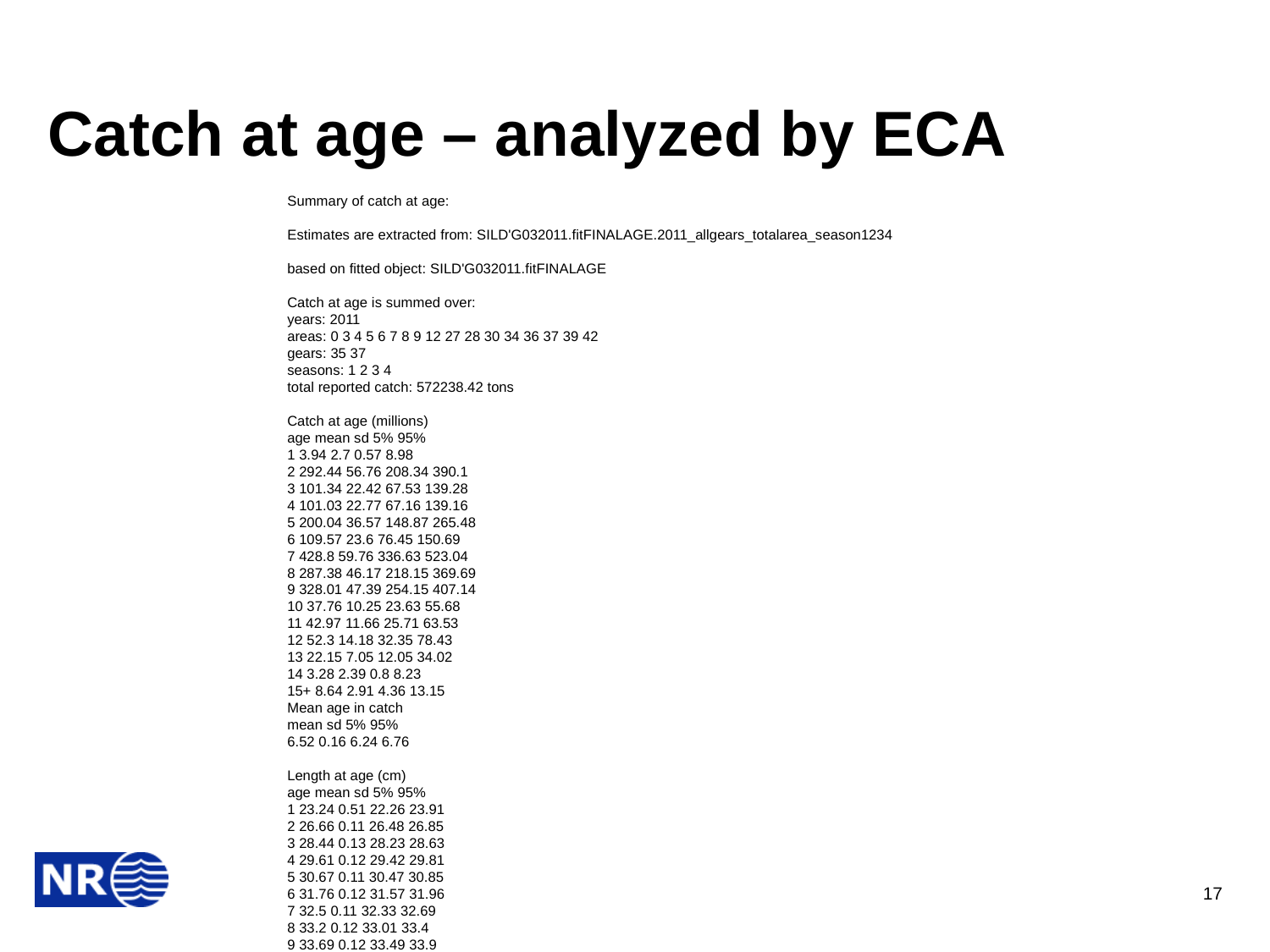

# Catch at age – analyzed by ECA
Summary of catch at age:

Estimates are extracted from: SILD'G032011.fitFINALAGE.2011_allgears_totalarea_season1234
based on fitted object: SILD'G032011.fitFINALAGE

Catch at age is summed over:
years: 2011
areas: 0 3 4 5 6 7 8 9 12 27 28 30 34 36 37 39 42
gears: 35 37
seasons: 1 2 3 4
total reported catch: 572238.42 tons

Catch at age (millions)
age mean sd 5% 95%
1 3.94 2.7 0.57 8.98
2 292.44 56.76 208.34 390.1
3 101.34 22.42 67.53 139.28
4 101.03 22.77 67.16 139.16
5 200.04 36.57 148.87 265.48
6 109.57 23.6 76.45 150.69
7 428.8 59.76 336.63 523.04
8 287.38 46.17 218.15 369.69
9 328.01 47.39 254.15 407.14
10 37.76 10.25 23.63 55.68
11 42.97 11.66 25.71 63.53
12 52.3 14.18 32.35 78.43
13 22.15 7.05 12.05 34.02
14 3.28 2.39 0.8 8.23
15+ 8.64 2.91 4.36 13.15
Mean age in catch
mean sd 5% 95%
6.52 0.16 6.24 6.76

Length at age (cm)
age mean sd 5% 95%
1 23.24 0.51 22.26 23.91
2 26.66 0.11 26.48 26.85
3 28.44 0.13 28.23 28.63
4 29.61 0.12 29.42 29.81
5 30.67 0.11 30.47 30.85
6 31.76 0.12 31.57 31.96
7 32.5 0.11 32.33 32.69
8 33.2 0.12 33.01 33.4
9 33.69 0.12 33.49 33.9
10 34.21 0.14 34 34.44
11 34.53 0.13 34.32 34.75
12 35 0.14 34.79 35.23
13 35.28 0.15 35.04 35.52
14 35.51 0.18 35.23 35.79
15+ 36.16 0.17 35.87 36.42
Mean length in catch
mean sd 5% 95%
31.55 0.2 31.24 31.86
17